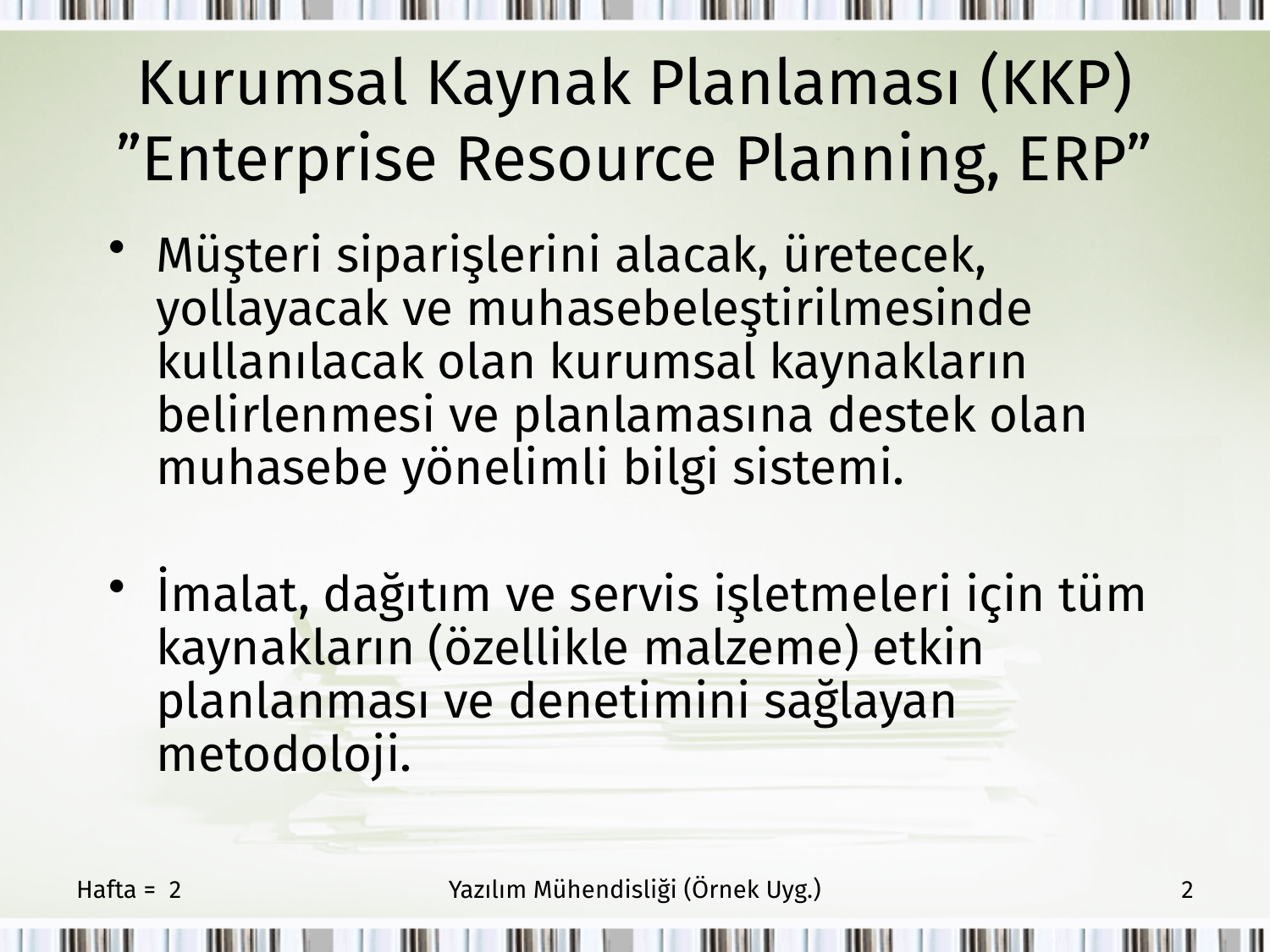

# Kurumsal Kaynak Planlaması (KKP) ”Enterprise Resource Planning, ERP”
Müşteri siparişlerini alacak, üretecek, yollayacak ve muhasebeleştirilmesinde kullanılacak olan kurumsal kaynakların belirlenmesi ve planlamasına destek olan muhasebe yönelimli bilgi sistemi.

İmalat, dağıtım ve servis işletmeleri için tüm kaynakların (özellikle malzeme) etkin planlanması ve denetimini sağlayan metodoloji.
Hafta =  2
Yazılım Mühendisliği (Örnek Uyg.)
2